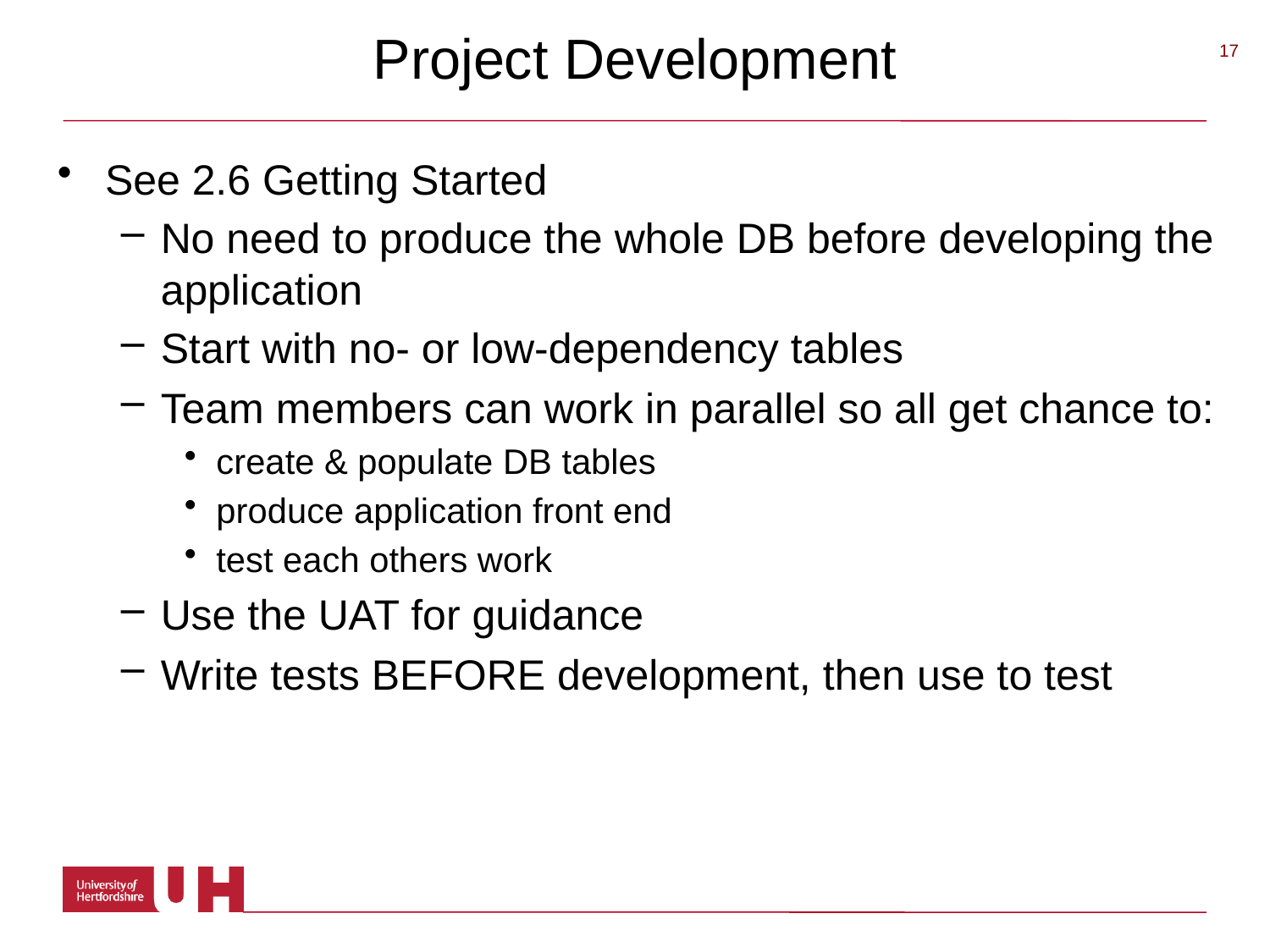

# Project Development
 17
See 2.6 Getting Started
No need to produce the whole DB before developing the application
Start with no- or low-dependency tables
Team members can work in parallel so all get chance to:
create & populate DB tables
produce application front end
test each others work
Use the UAT for guidance
Write tests BEFORE development, then use to test